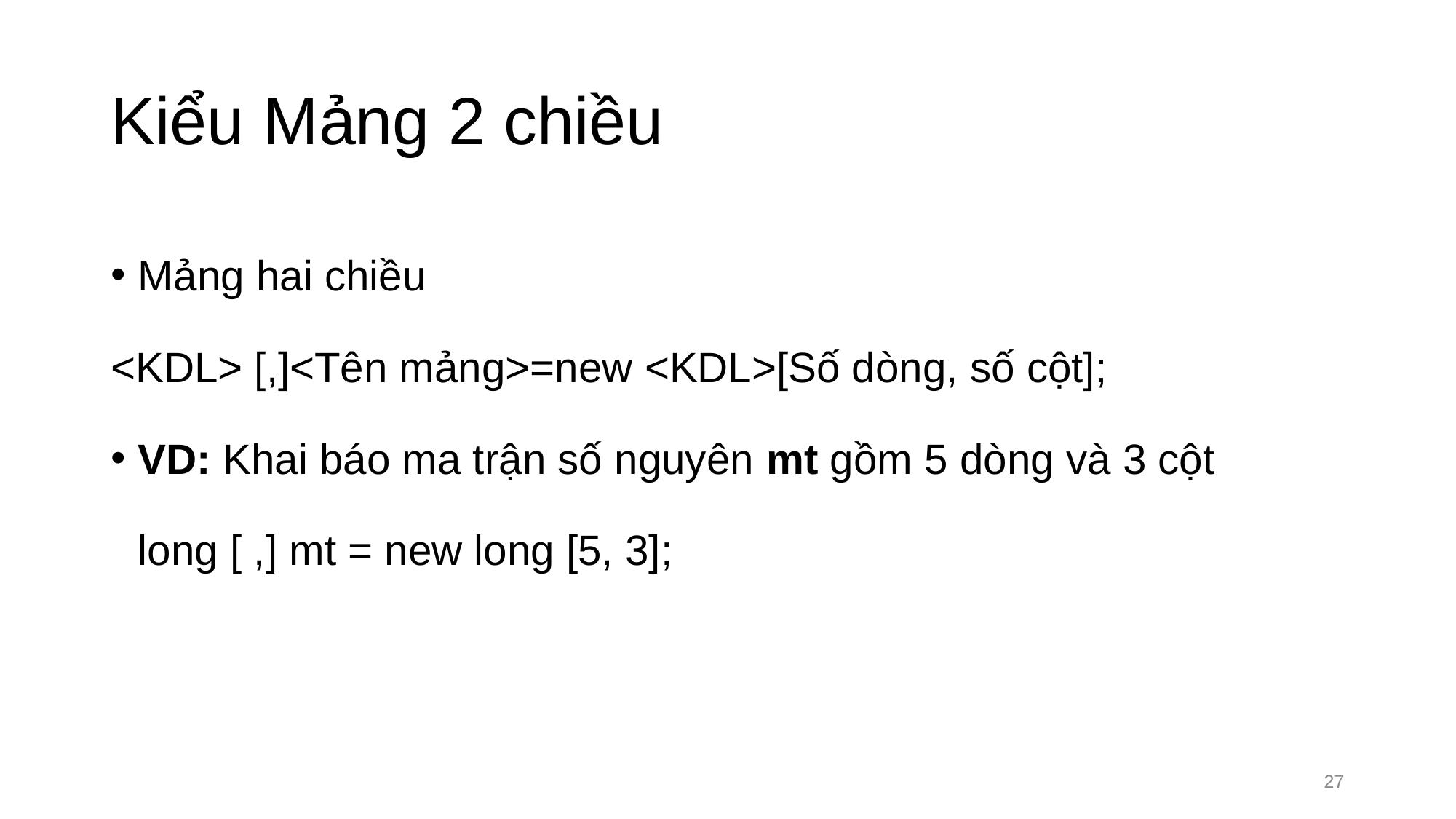

# Kiểu Mảng 2 chiều
Mảng hai chiều
<KDL> [,]<Tên mảng>=new <KDL>[Số dòng, số cột];
VD: Khai báo ma trận số nguyên mt gồm 5 dòng và 3 cột
	long [ ,] mt = new long [5, 3];

27